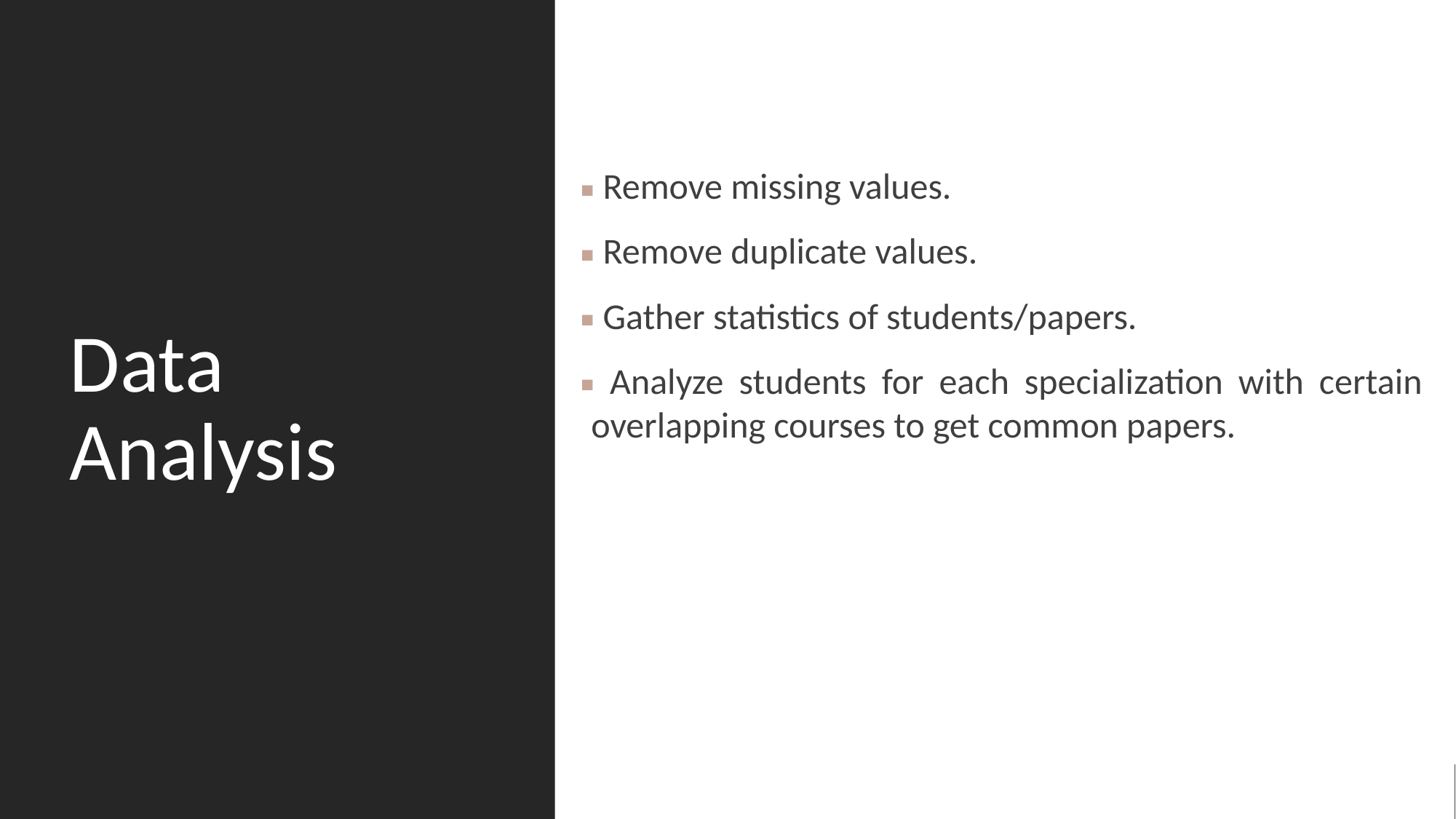

Remove missing values.
 Remove duplicate values.
 Gather statistics of students/papers.
 Analyze students for each specialization with certain overlapping courses to get common papers.

# Data Analysis